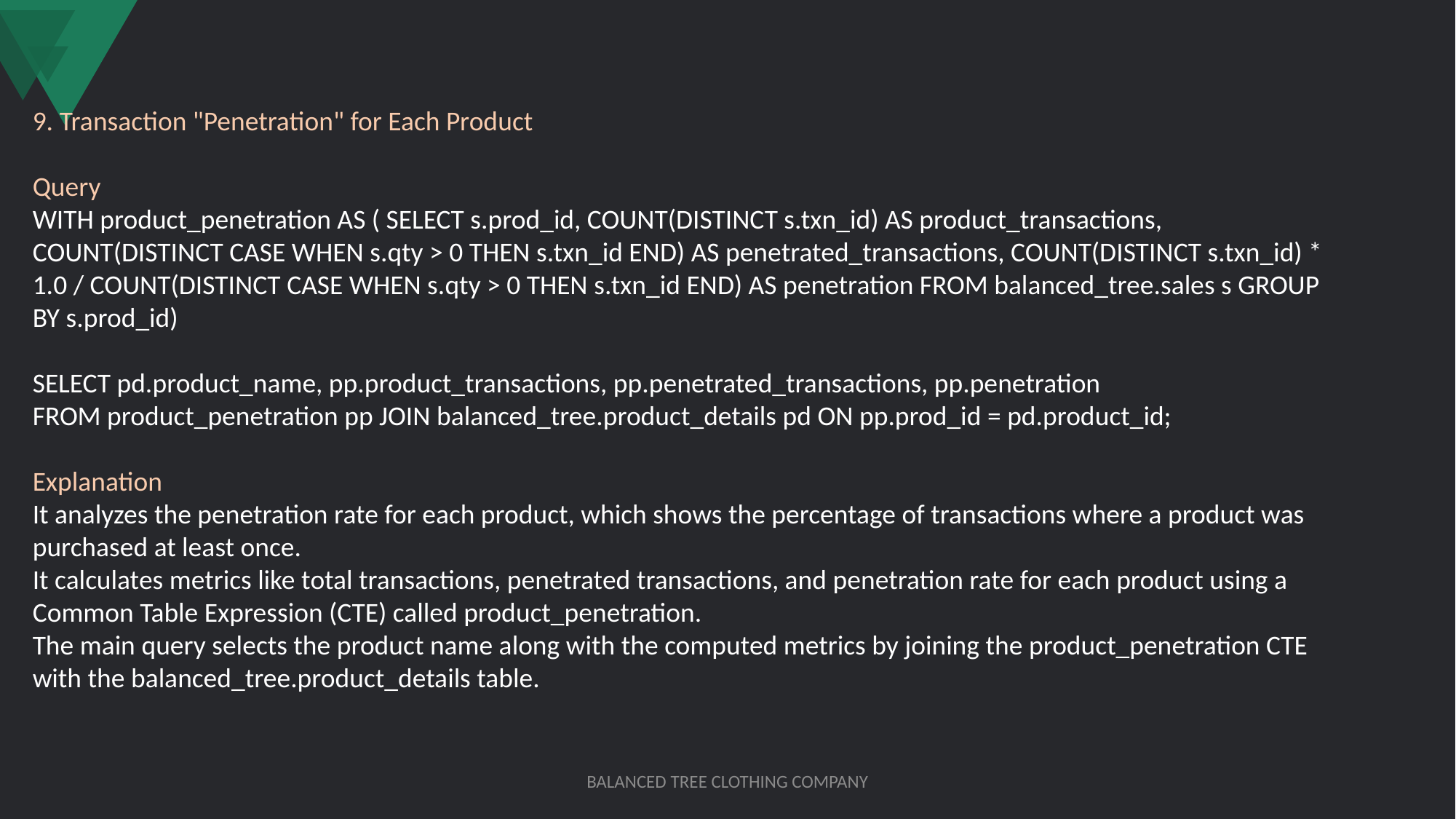

9. Transaction "Penetration" for Each Product

Query
WITH product_penetration AS ( SELECT s.prod_id, COUNT(DISTINCT s.txn_id) AS product_transactions, COUNT(DISTINCT CASE WHEN s.qty > 0 THEN s.txn_id END) AS penetrated_transactions, COUNT(DISTINCT s.txn_id) * 1.0 / COUNT(DISTINCT CASE WHEN s.qty > 0 THEN s.txn_id END) AS penetration FROM balanced_tree.sales s GROUP BY s.prod_id)

SELECT pd.product_name, pp.product_transactions, pp.penetrated_transactions, pp.penetration
FROM product_penetration pp JOIN balanced_tree.product_details pd ON pp.prod_id = pd.product_id;

Explanation
It analyzes the penetration rate for each product, which shows the percentage of transactions where a product was purchased at least once.
It calculates metrics like total transactions, penetrated transactions, and penetration rate for each product using a Common Table Expression (CTE) called product_penetration.
The main query selects the product name along with the computed metrics by joining the product_penetration CTE with the balanced_tree.product_details table.
BALANCED TREE CLOTHING COMPANY